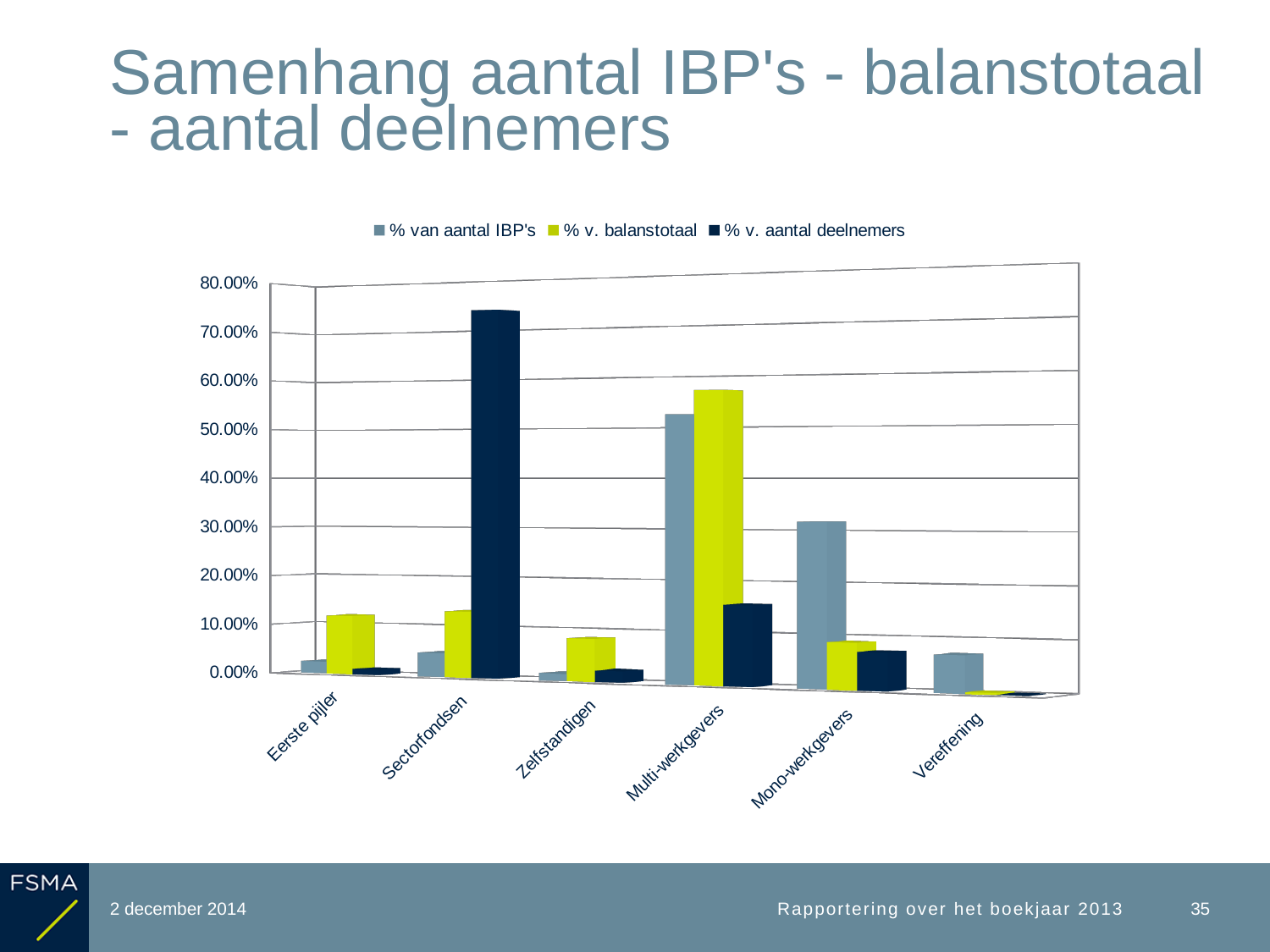

# Samenhang aantal IBP's - balanstotaal - aantal deelnemers

[unsupported chart]

2 december 2014
Rapportering over het boekjaar 2013
35